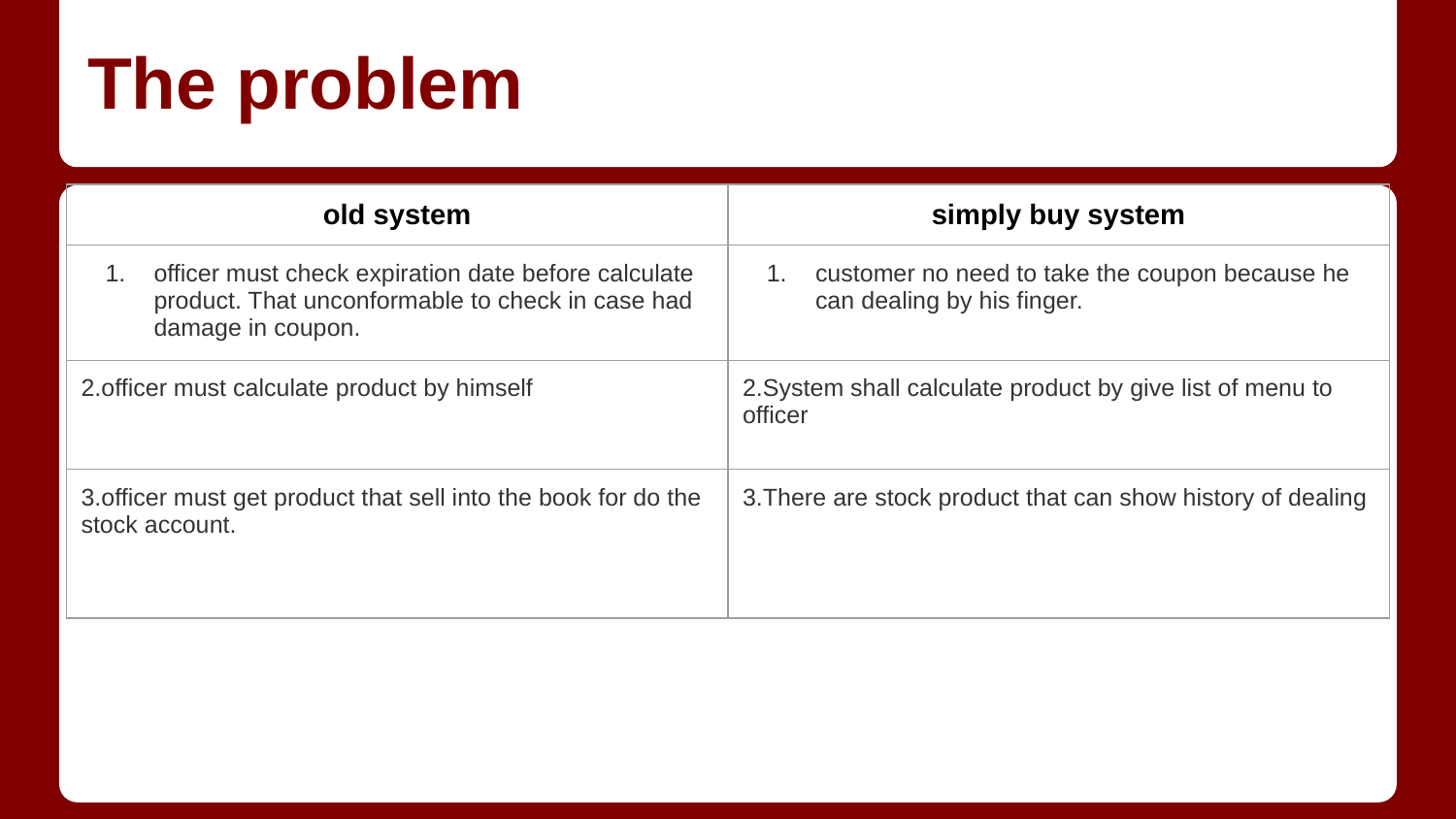

# The problem
| old system | simply buy system |
| --- | --- |
| officer must check expiration date before calculate product. That unconformable to check in case had damage in coupon. | customer no need to take the coupon because he can dealing by his finger. |
| 2.officer must calculate product by himself | 2.System shall calculate product by give list of menu to officer |
| 3.officer must get product that sell into the book for do the stock account. | 3.There are stock product that can show history of dealing |